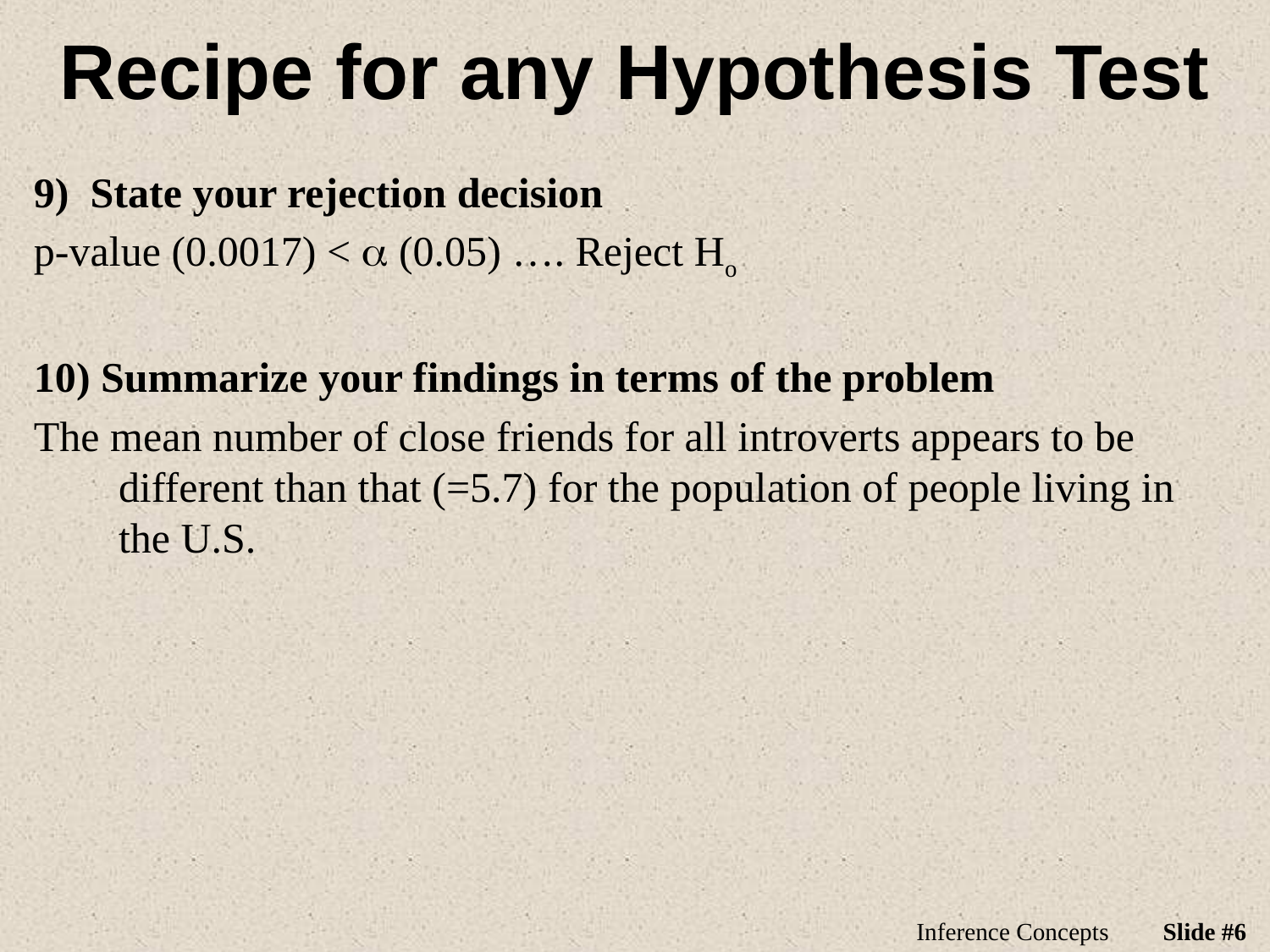

# Recipe for any Hypothesis Test
9)  State your rejection decision
p-value (0.0017) < α (0.05) …. Reject Ho

10) Summarize your findings in terms of the problem
The mean number of close friends for all introverts appears to be different than that (=5.7) for the population of people living in the U.S.

Inference Concepts
Slide #6